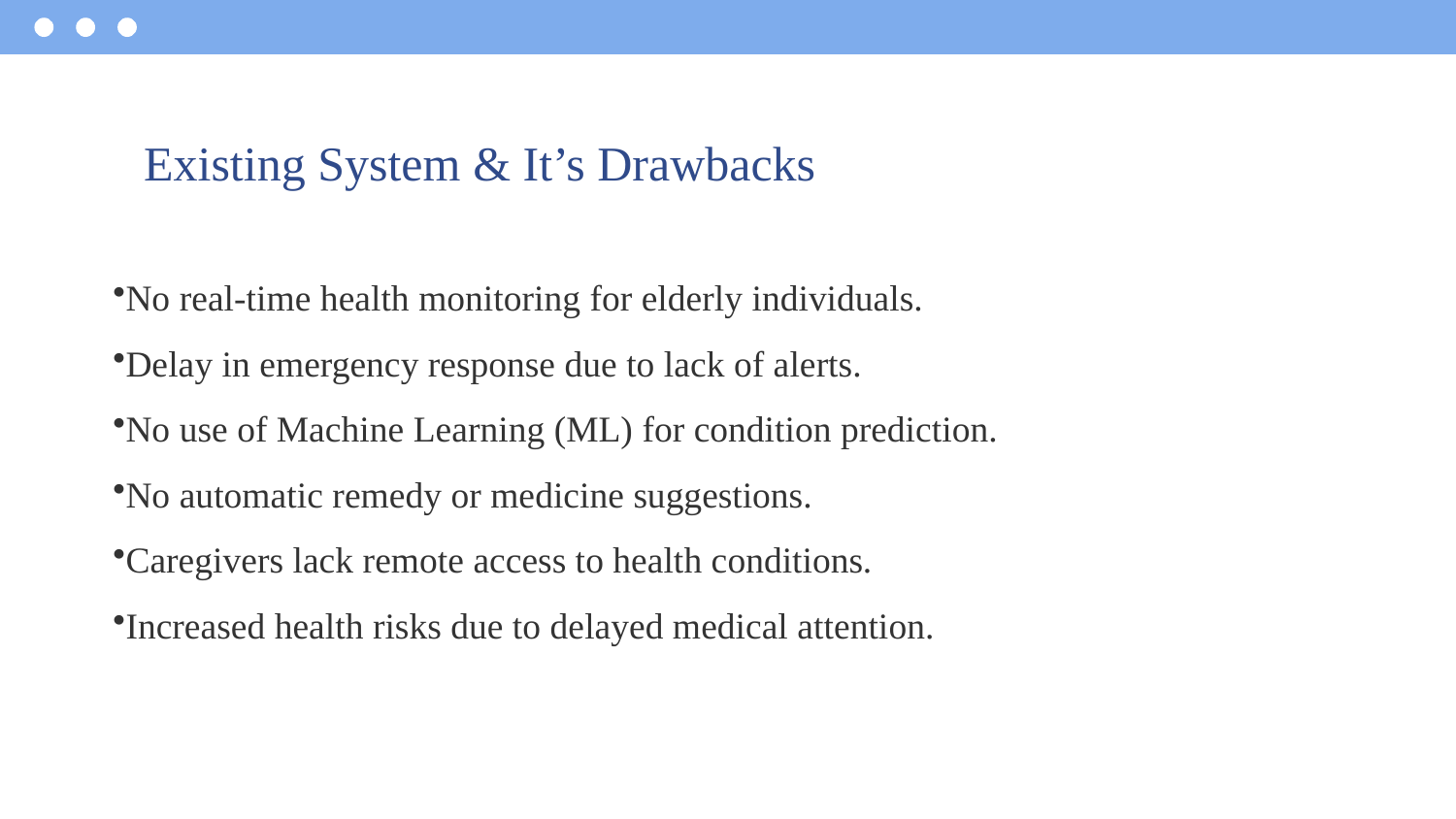

# Existing System & It’s Drawbacks

No real-time health monitoring for elderly individuals.
Delay in emergency response due to lack of alerts.
No use of Machine Learning (ML) for condition prediction.
No automatic remedy or medicine suggestions.
Caregivers lack remote access to health conditions.
Increased health risks due to delayed medical attention.